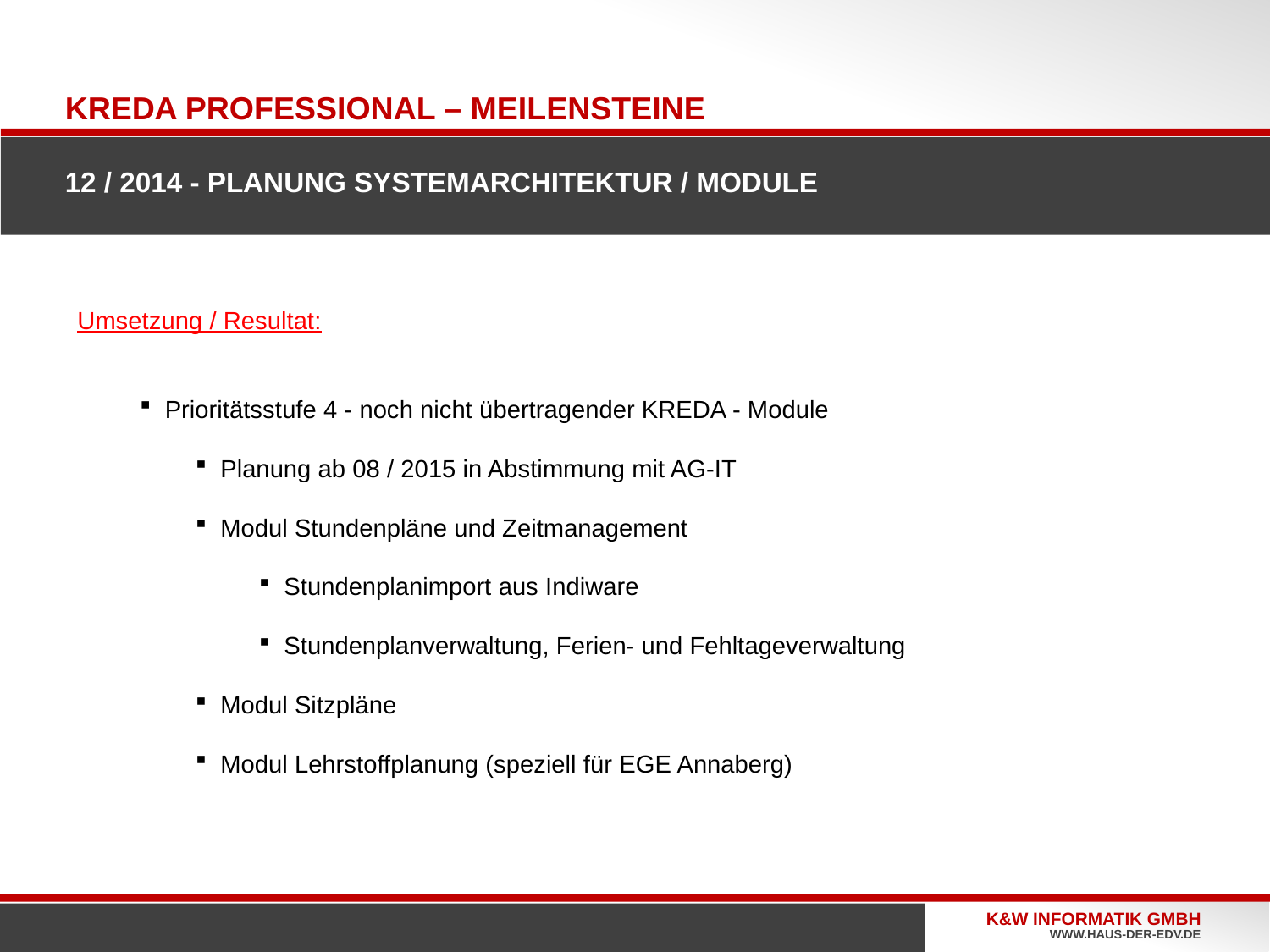

ALLGEMEINES
# Kreda Professional – Meilensteine 12 / 2014 - Planung Systemarchitektur / Module
Umsetzung / Resultat:

Prioritätsstufe 4 - noch nicht übertragender KREDA - Module
Planung ab 08 / 2015 in Abstimmung mit AG-IT
Modul Stundenpläne und Zeitmanagement
Stundenplanimport aus Indiware
Stundenplanverwaltung, Ferien- und Fehltageverwaltung
Modul Sitzpläne
Modul Lehrstoffplanung (speziell für EGE Annaberg)